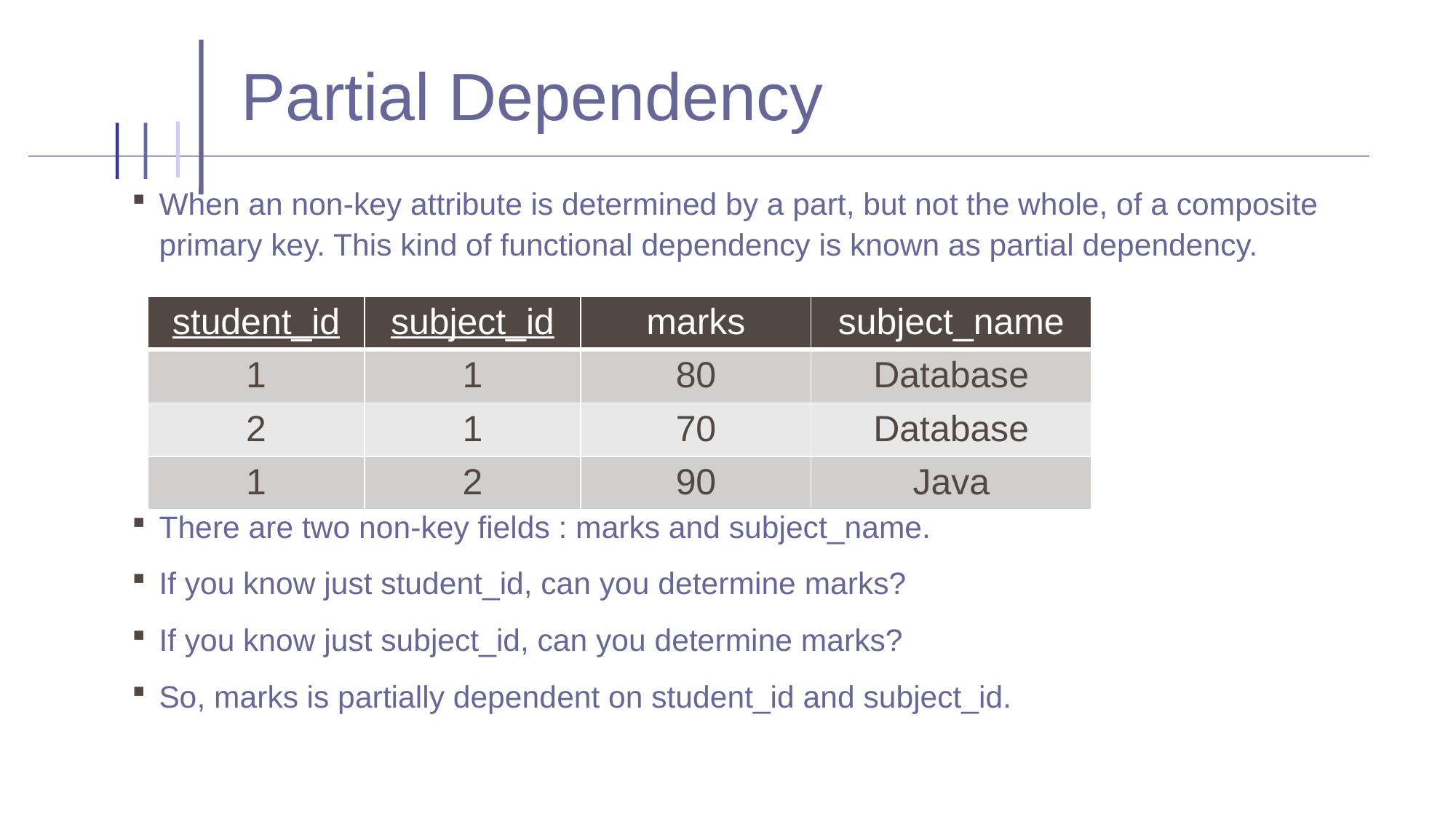

Partial Dependency
When an non-key attribute is determined by a part, but not the whole, of a composite primary key. This kind of functional dependency is known as partial dependency.

There are two non-key fields : marks and subject_name.
If you know just student_id, can you determine marks?
If you know just subject_id, can you determine marks?
So, marks is partially dependent on student_id and subject_id.

| student\_id | subject\_id | marks | subject\_name |
| --- | --- | --- | --- |
| 1 | 1 | 80 | Database |
| 2 | 1 | 70 | Database |
| 1 | 2 | 90 | Java |